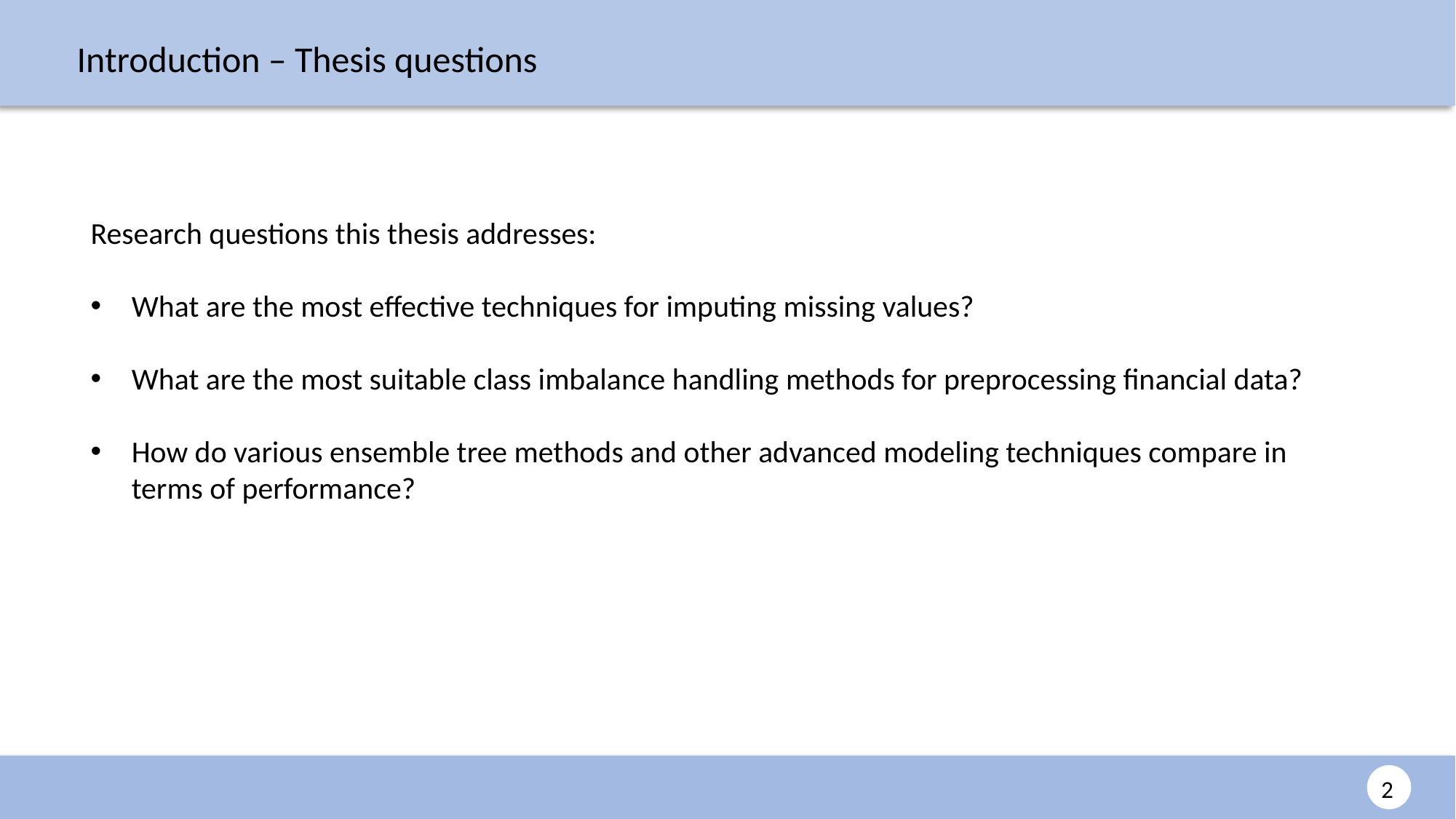

Introduction – Thesis questions
Research questions this thesis addresses:

What are the most effective techniques for imputing missing values?

What are the most suitable class imbalance handling methods for preprocessing financial data?

How do various ensemble tree methods and other advanced modeling techniques compare in terms of performance?

2